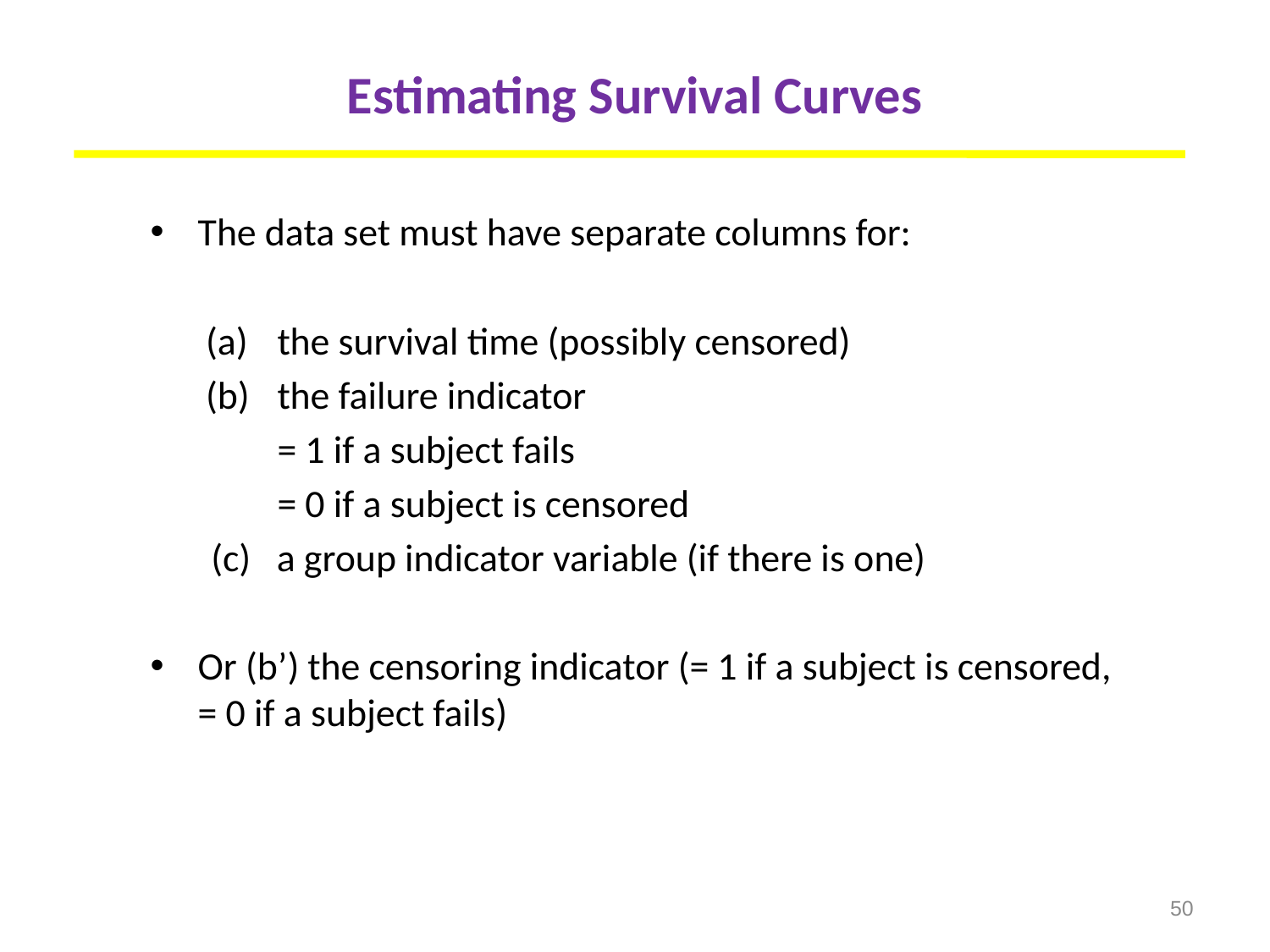

# Estimating Survival Curves

The data set must have separate columns for:

the survival time (possibly censored)
the failure indicator
	= 1 if a subject fails
	= 0 if a subject is censored
       (c)   a group indicator variable (if there is one)

Or (b’) the censoring indicator (= 1 if a subject is censored, = 0 if a subject fails)
50